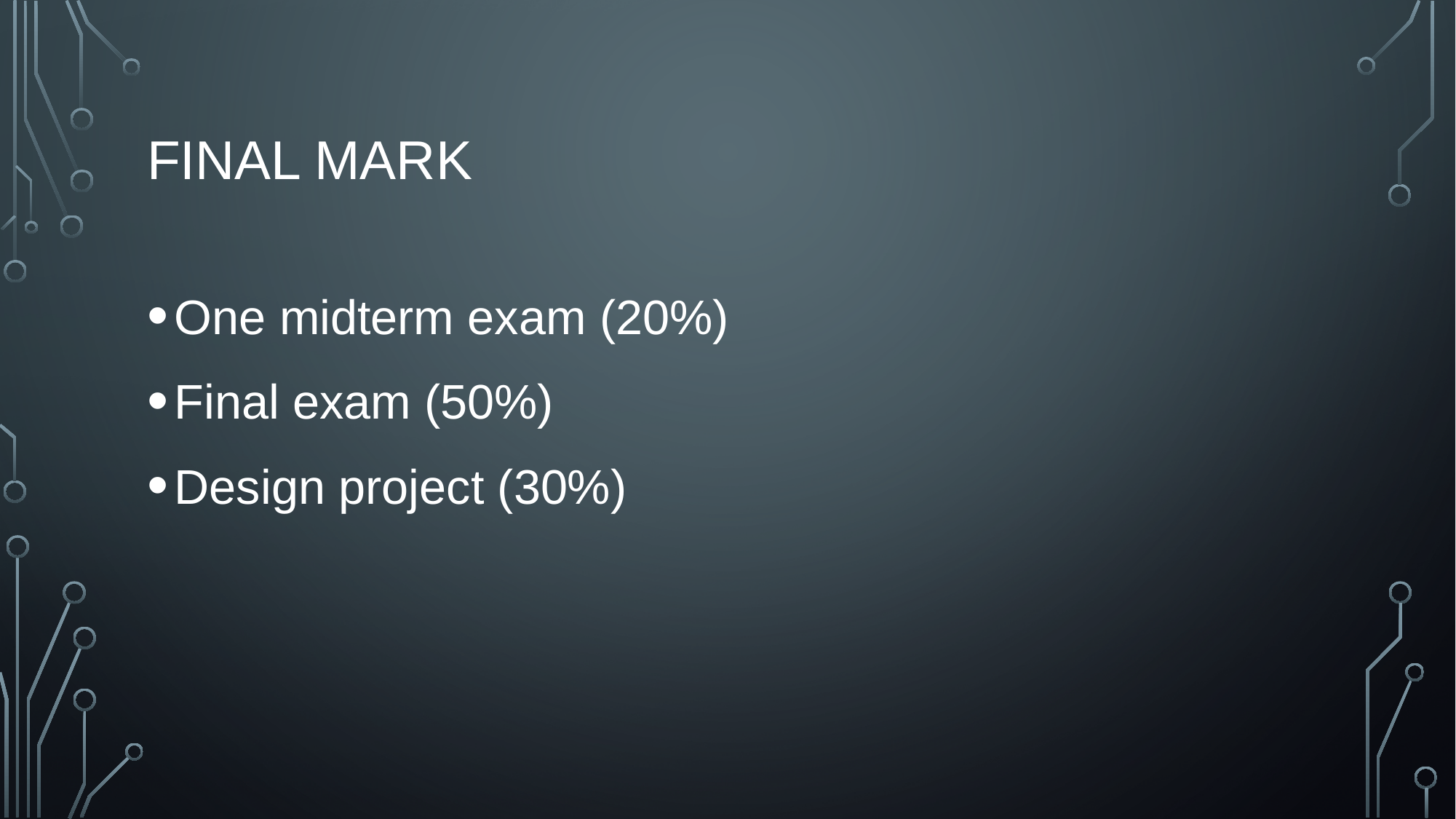

# Final mark
One midterm exam (20%)
Final exam (50%)
Design project (30%)